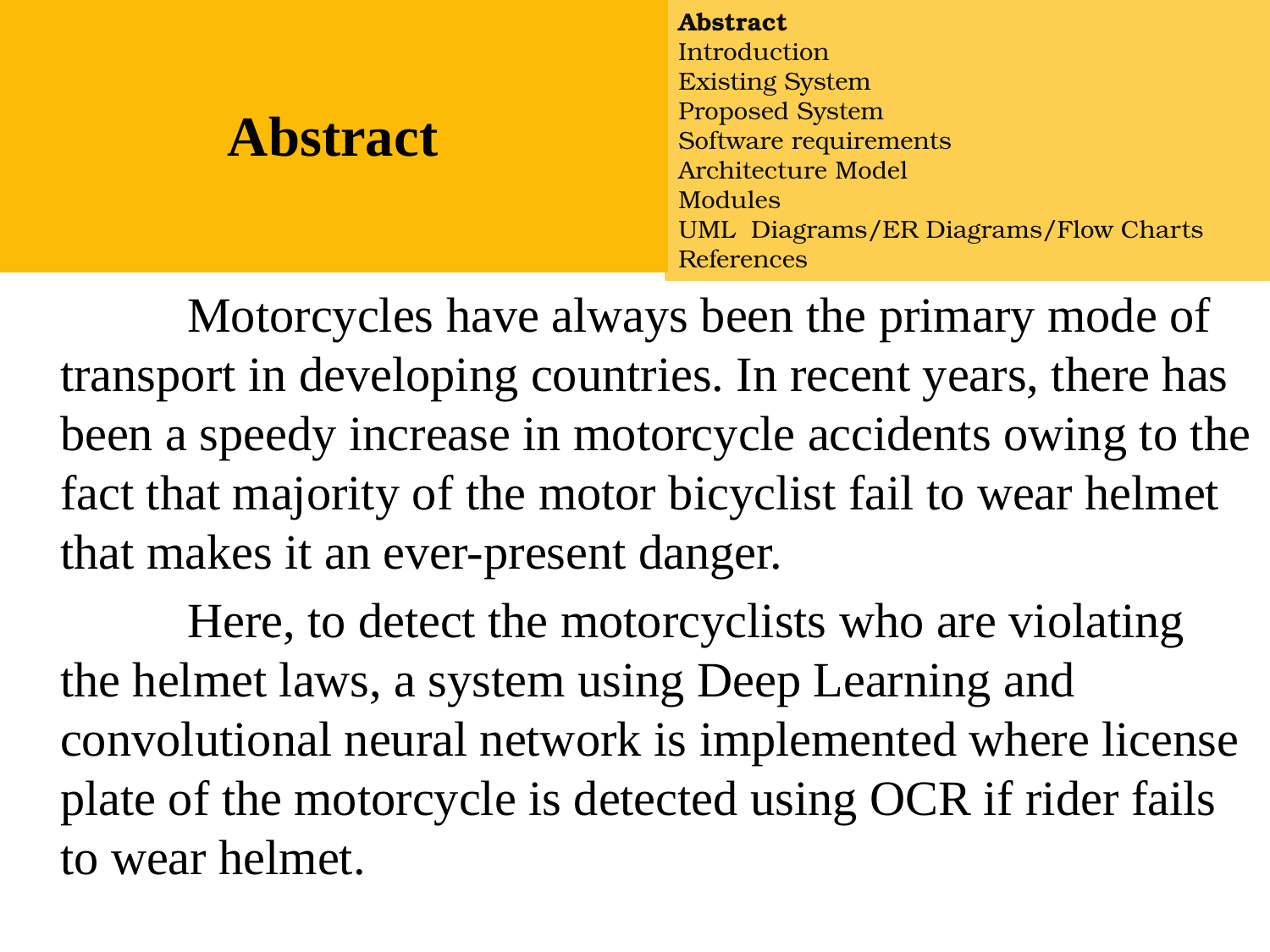

Abstract
Introduction
Existing System
Proposed System
Software requirements
Architecture Model
Modules
UML  Diagrams/ER Diagrams/Flow Charts
References
Abstract
#
		Motorcycles have always been the primary mode of transport in developing countries. In recent years, there has been a speedy increase in motorcycle accidents owing to the fact that majority of the motor bicyclist fail to wear helmet that makes it an ever-present danger.
		Here, to detect the motorcyclists who are violating the helmet laws, a system using Deep Learning and convolutional neural network is implemented where license plate of the motorcycle is detected using OCR if rider fails to wear helmet.